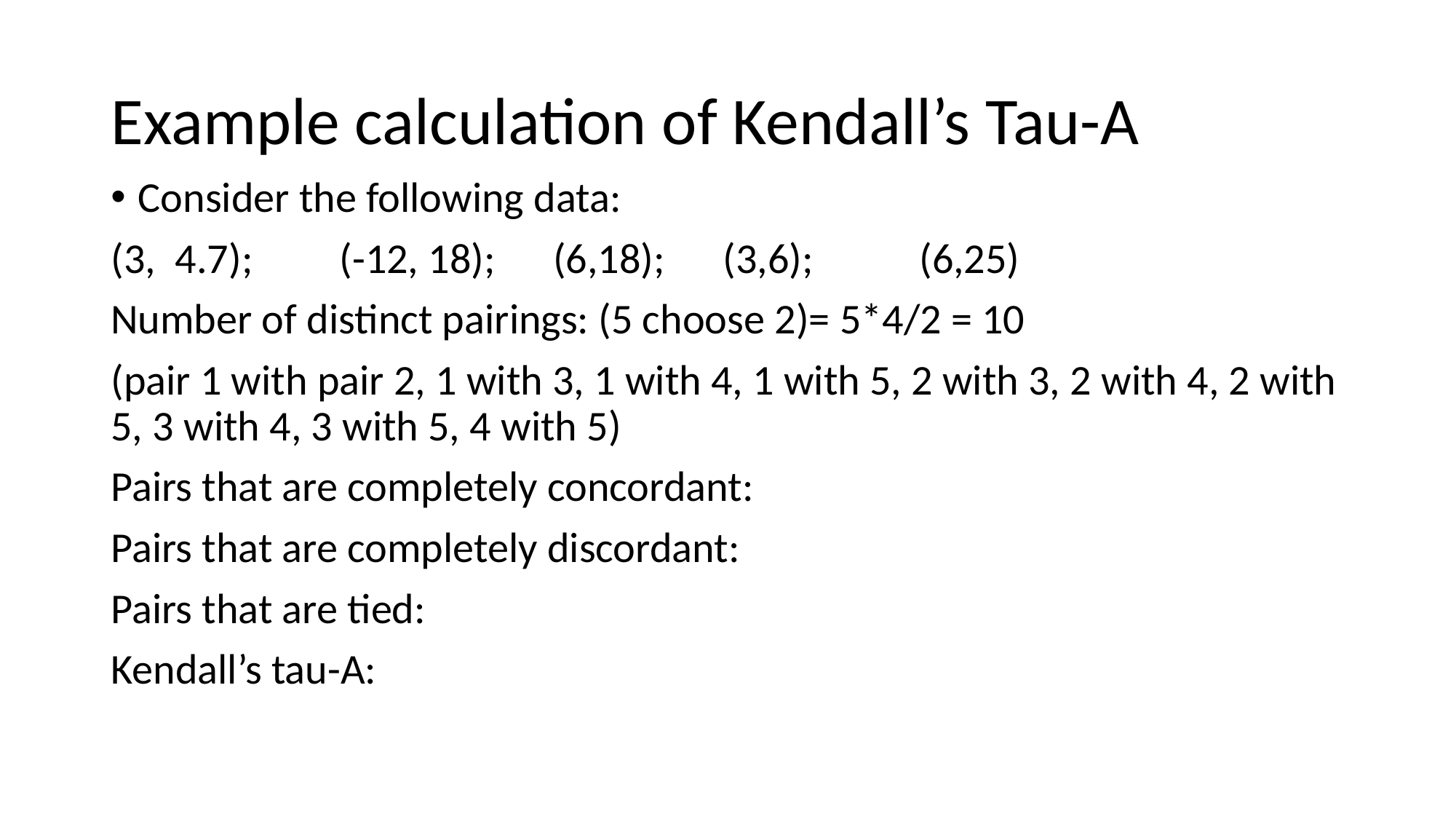

# Example calculation of Kendall’s Tau-A
Consider the following data:
(3,  4.7);         (-12, 18);      (6,18);      (3,6);           (6,25)
Number of distinct pairings: (5 choose 2)= 5*4/2 = 10
(pair 1 with pair 2, 1 with 3, 1 with 4, 1 with 5, 2 with 3, 2 with 4, 2 with 5, 3 with 4, 3 with 5, 4 with 5)
Pairs that are completely concordant:
Pairs that are completely discordant:
Pairs that are tied:
Kendall’s tau-A: